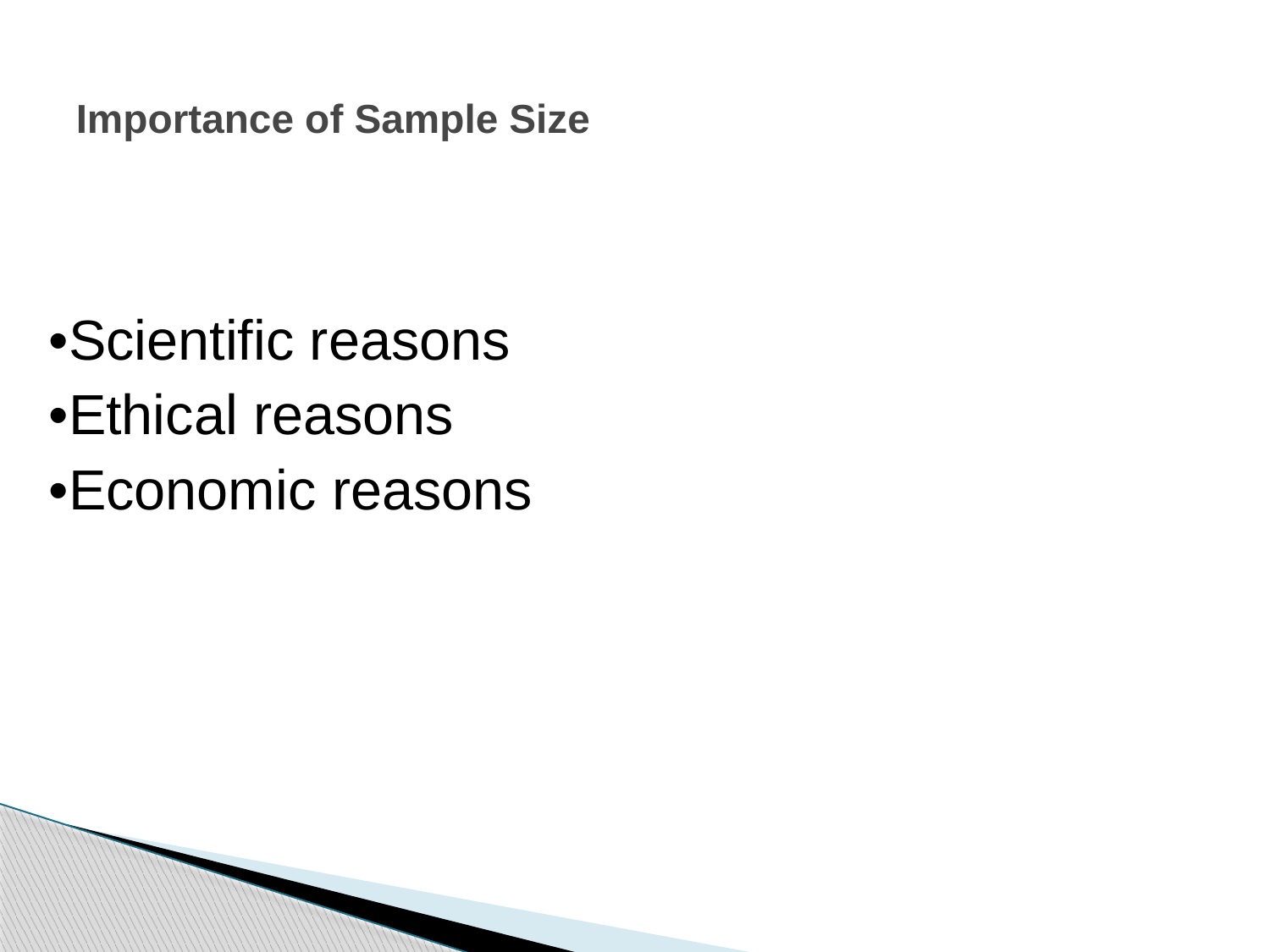

# Importance of Sample Size

•Scientific reasons
•Ethical reasons
•Economic reasons